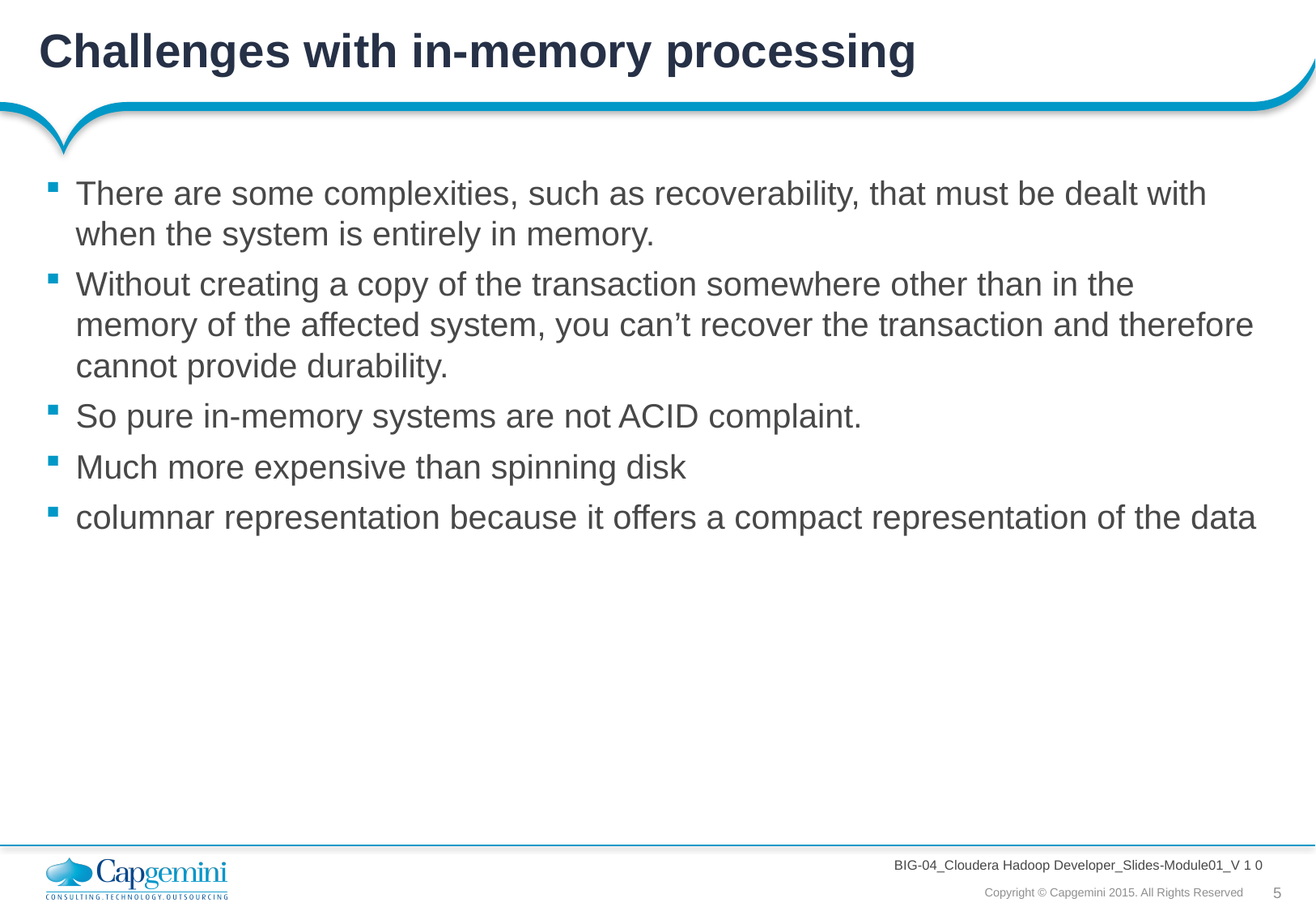

# Challenges with in-memory processing
There are some complexities, such as recoverability, that must be dealt with when the system is entirely in memory.
Without creating a copy of the transaction somewhere other than in the memory of the affected system, you can’t recover the transaction and therefore cannot provide durability.
So pure in-memory systems are not ACID complaint.
Much more expensive than spinning disk
columnar representation because it offers a compact representation of the data